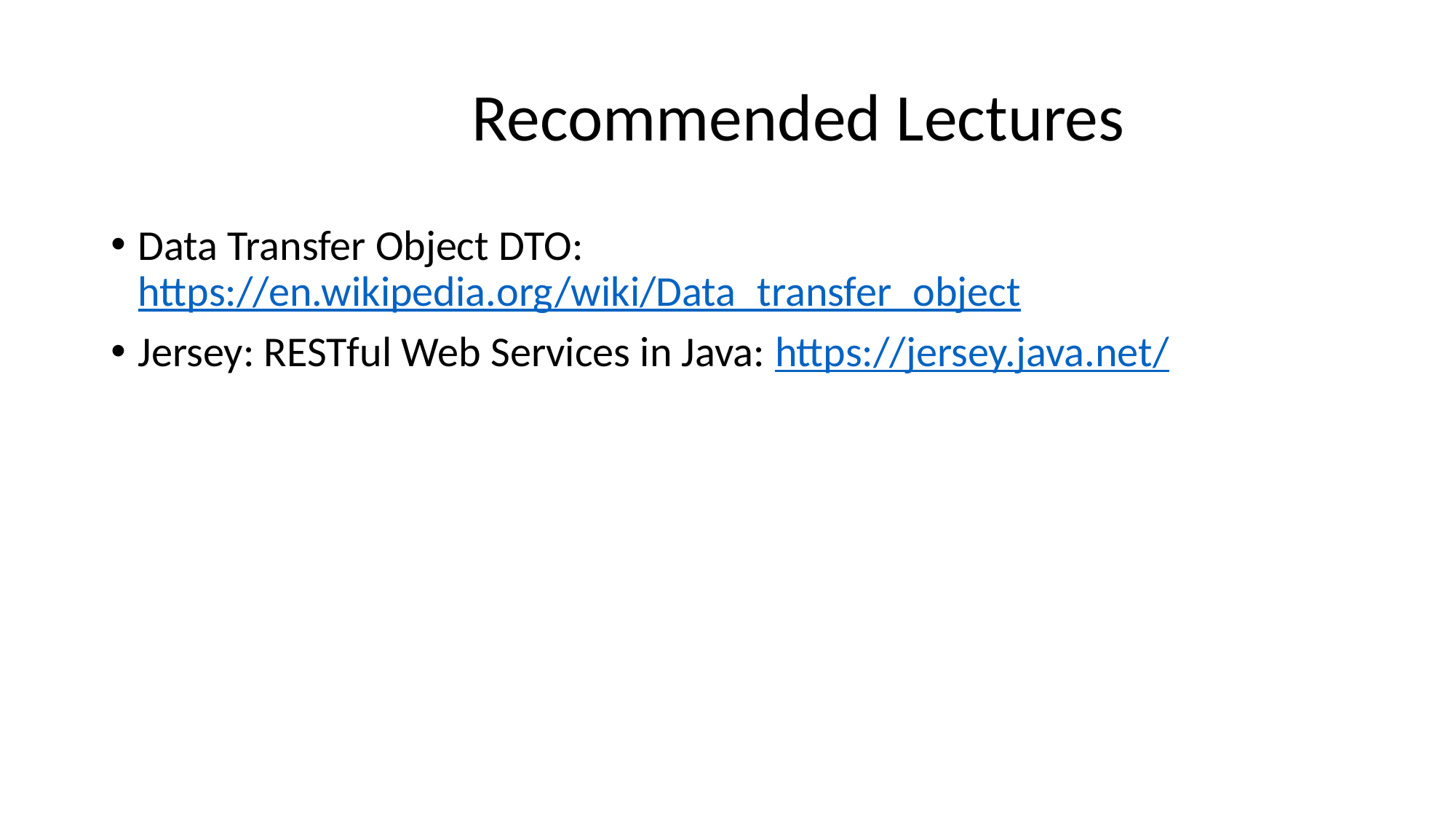

# Recommended Lectures
Data Transfer Object DTO: https://en.wikipedia.org/wiki/Data_transfer_object
Jersey: RESTful Web Services in Java: https://jersey.java.net/